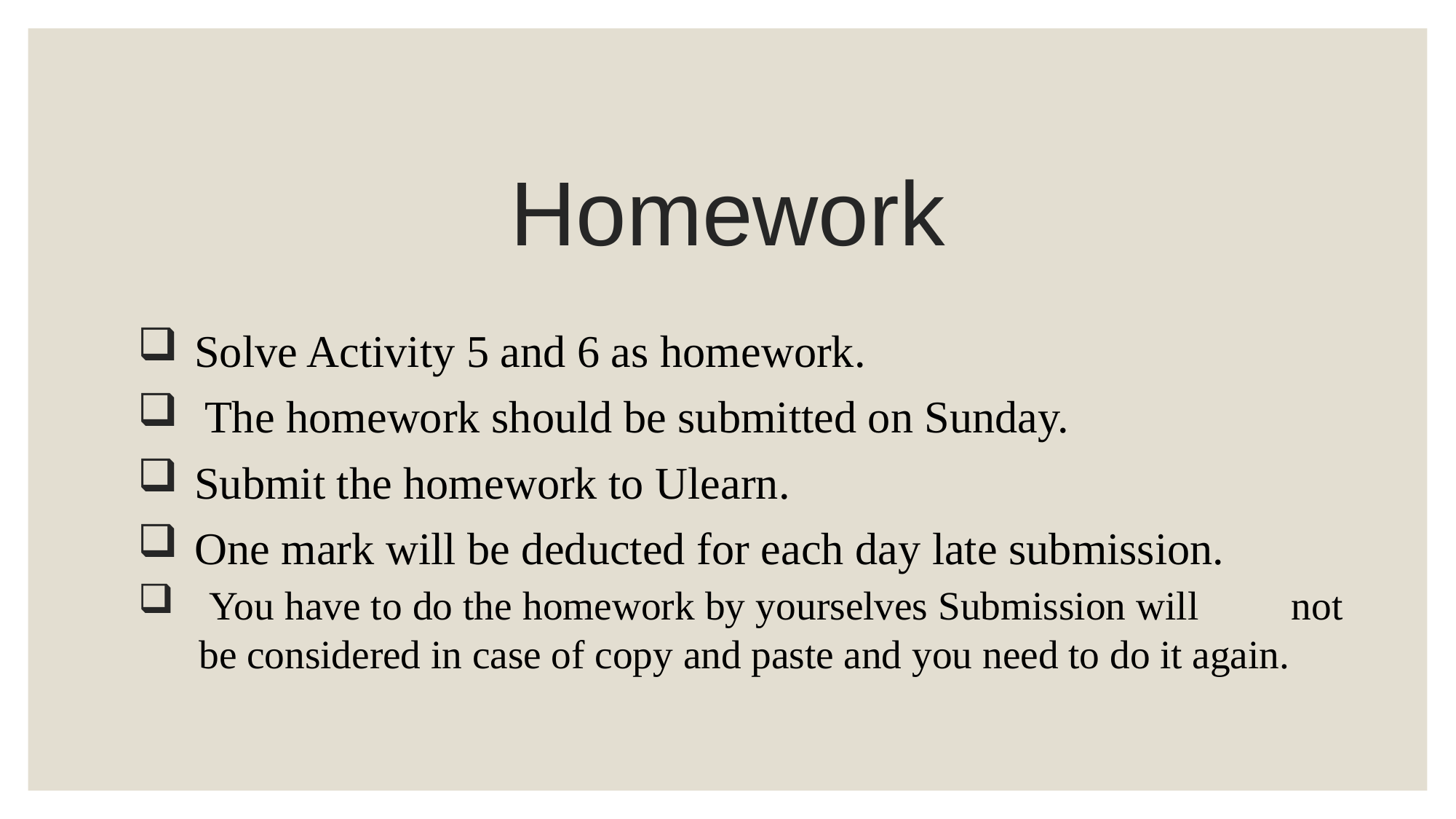

Homework

  Solve Activity 5 and 6 as homework.
 The homework should be submitted on Sunday.
  Submit the homework to Ulearn.
  One mark will be deducted for each day late submission.
 You have to do the homework by yourselves Submission will         not be considered in case of copy and paste and you need to do it again.